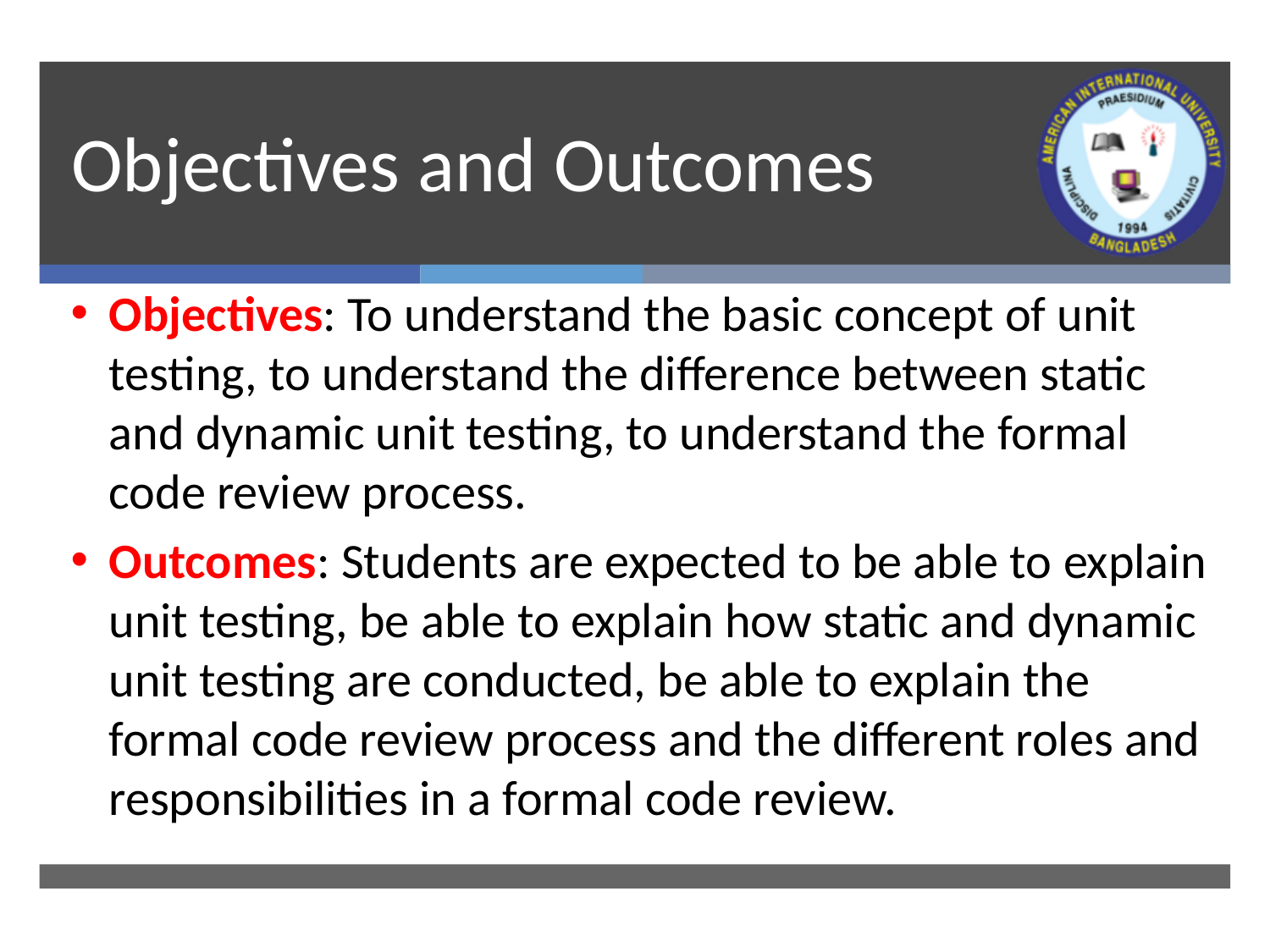

# Objectives and Outcomes
Objectives: To understand the basic concept of unit testing, to understand the difference between static and dynamic unit testing, to understand the formal code review process.
Outcomes: Students are expected to be able to explain unit testing, be able to explain how static and dynamic unit testing are conducted, be able to explain the formal code review process and the different roles and responsibilities in a formal code review.